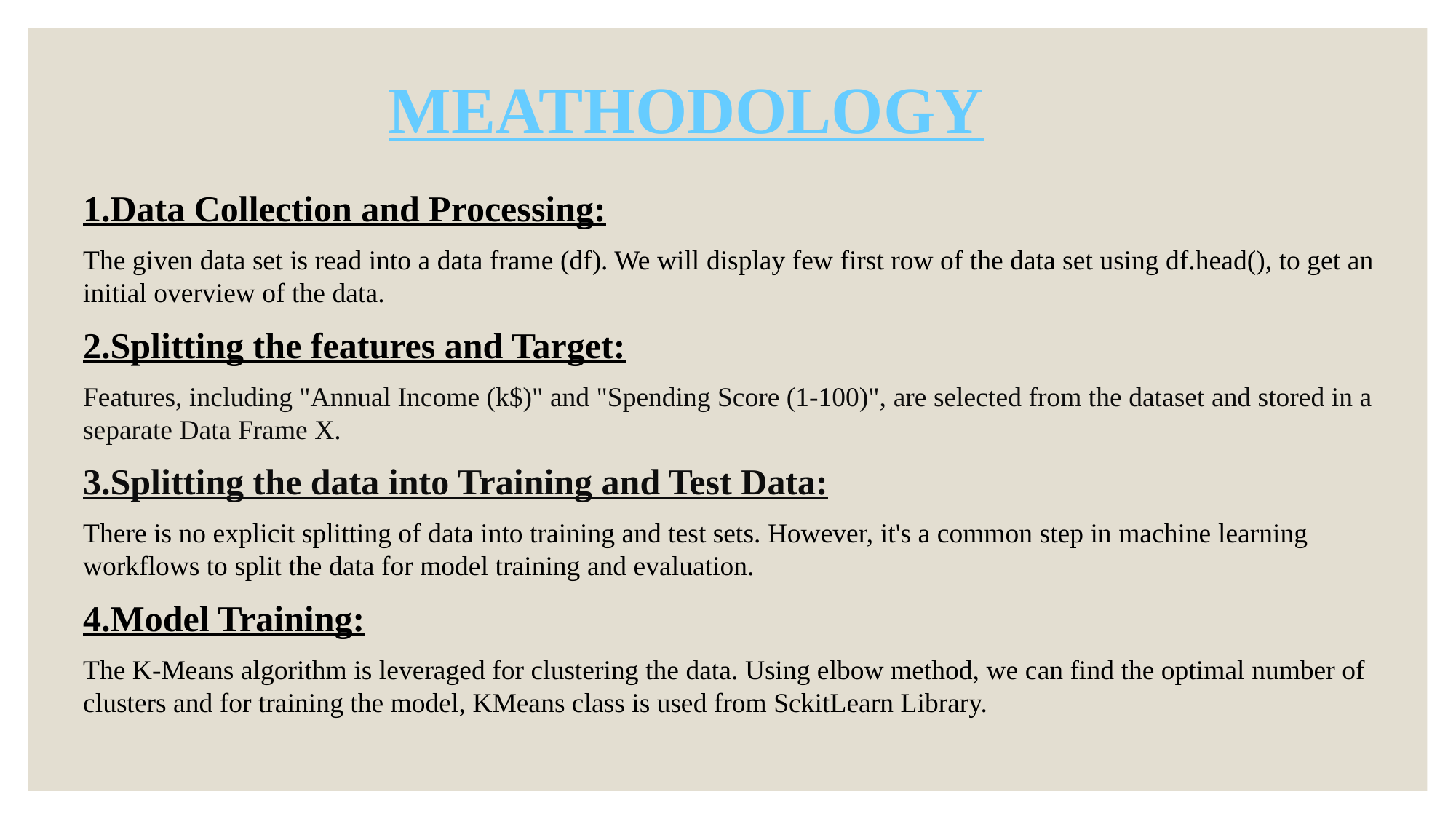

# MEATHODOLOGY
1.Data Collection and Processing:
The given data set is read into a data frame (df). We will display few first row of the data set using df.head(), to get an initial overview of the data.
2.Splitting the features and Target:
Features, including "Annual Income (k$)" and "Spending Score (1-100)", are selected from the dataset and stored in a separate Data Frame X.
3.Splitting the data into Training and Test Data:
There is no explicit splitting of data into training and test sets. However, it's a common step in machine learning workflows to split the data for model training and evaluation.
4.Model Training:
The K-Means algorithm is leveraged for clustering the data. Using elbow method, we can find the optimal number of clusters and for training the model, KMeans class is used from SckitLearn Library.